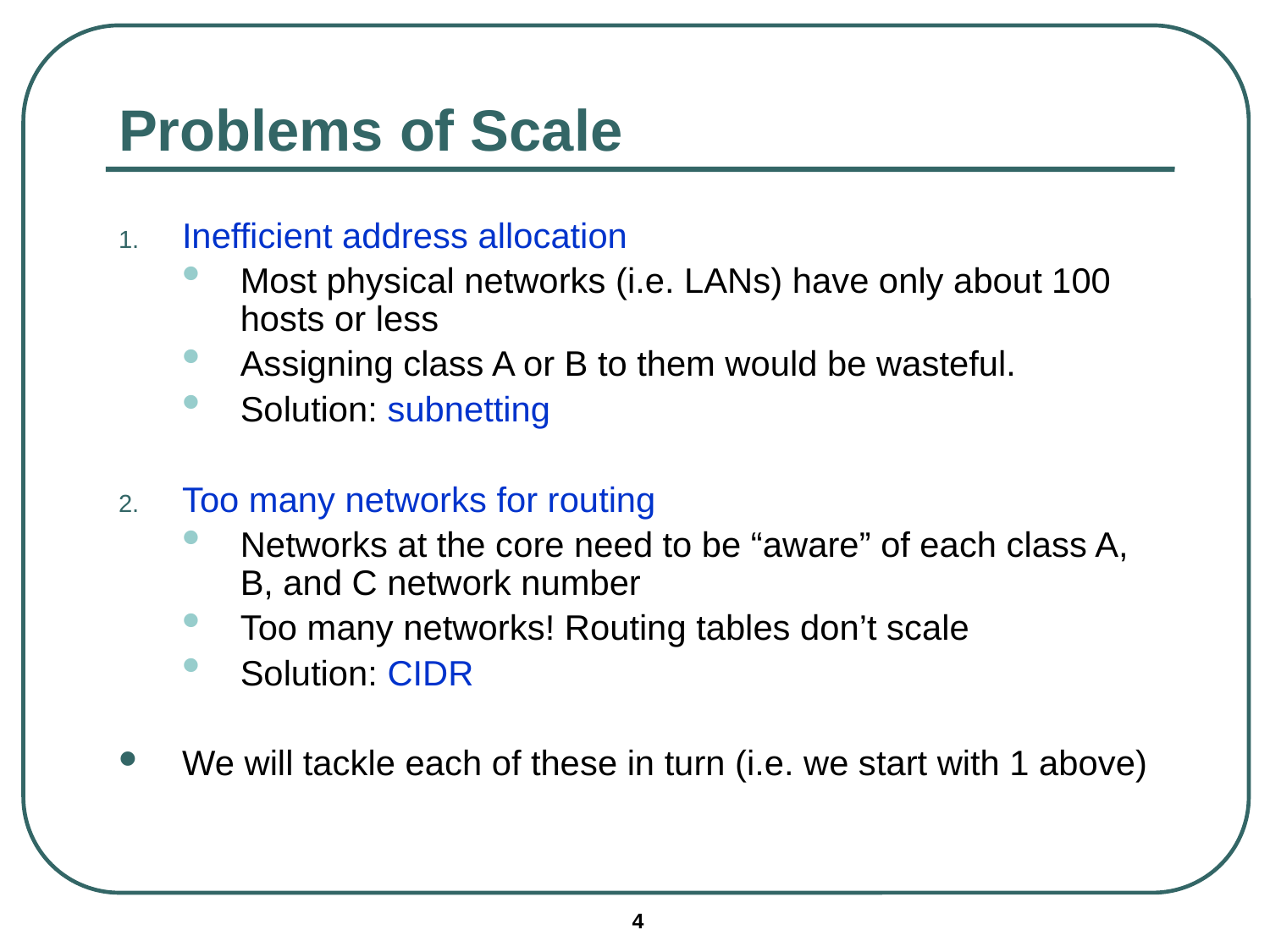

# Problems of Scale
Inefficient address allocation
Most physical networks (i.e. LANs) have only about 100 hosts or less
Assigning class A or B to them would be wasteful.
Solution: subnetting

Too many networks for routing
Networks at the core need to be “aware” of each class A, B, and C network number
Too many networks! Routing tables don’t scale
Solution: CIDR

We will tackle each of these in turn (i.e. we start with 1 above)

4